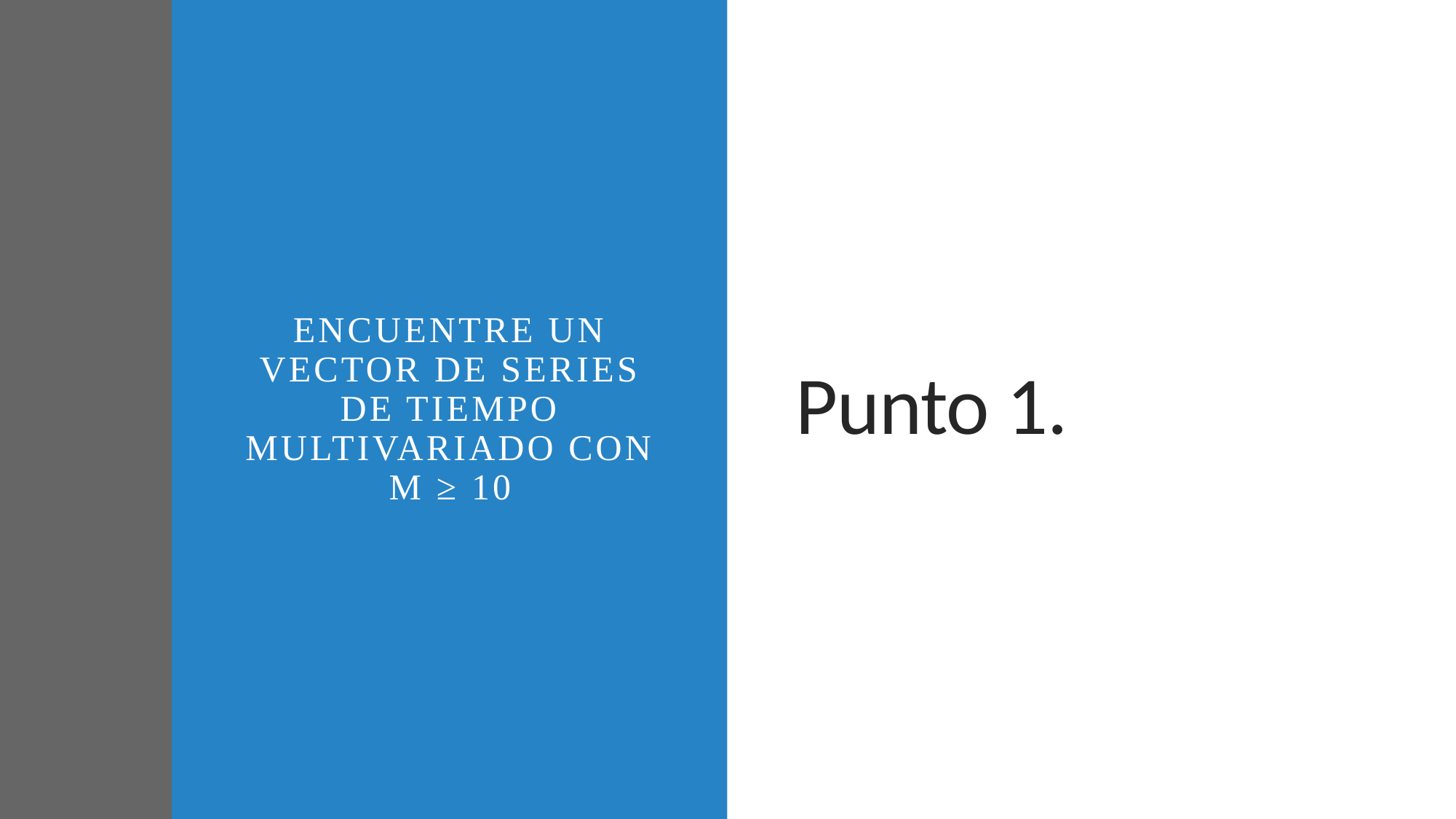

# Punto 1.
Encuentre un vector de series de tiempo multivariado con m ≥ 10